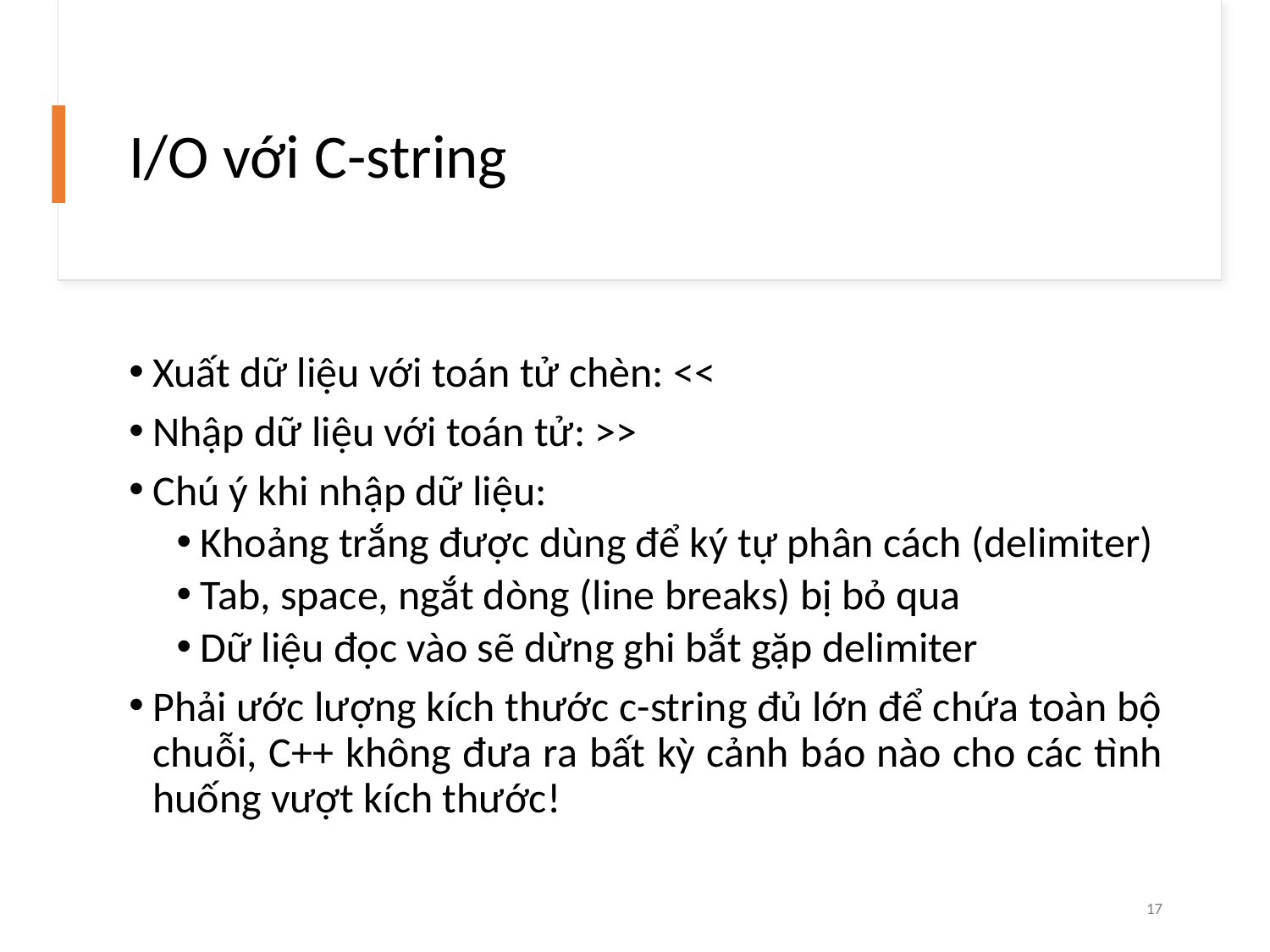

# I/O với C-string

Xuất dữ liệu với toán tử chèn: <<
Nhập dữ liệu với toán tử: >>
Chú ý khi nhập dữ liệu:
Khoảng trắng được dùng để ký tự phân cách (delimiter)
Tab, space, ngắt dòng (line breaks) bị bỏ qua
Dữ liệu đọc vào sẽ dừng ghi bắt gặp delimiter
Phải ước lượng kích thước c-string đủ lớn để chứa toàn bộ chuỗi, C++ không đưa ra bất kỳ cảnh báo nào cho các tình huống vượt kích thước!
17